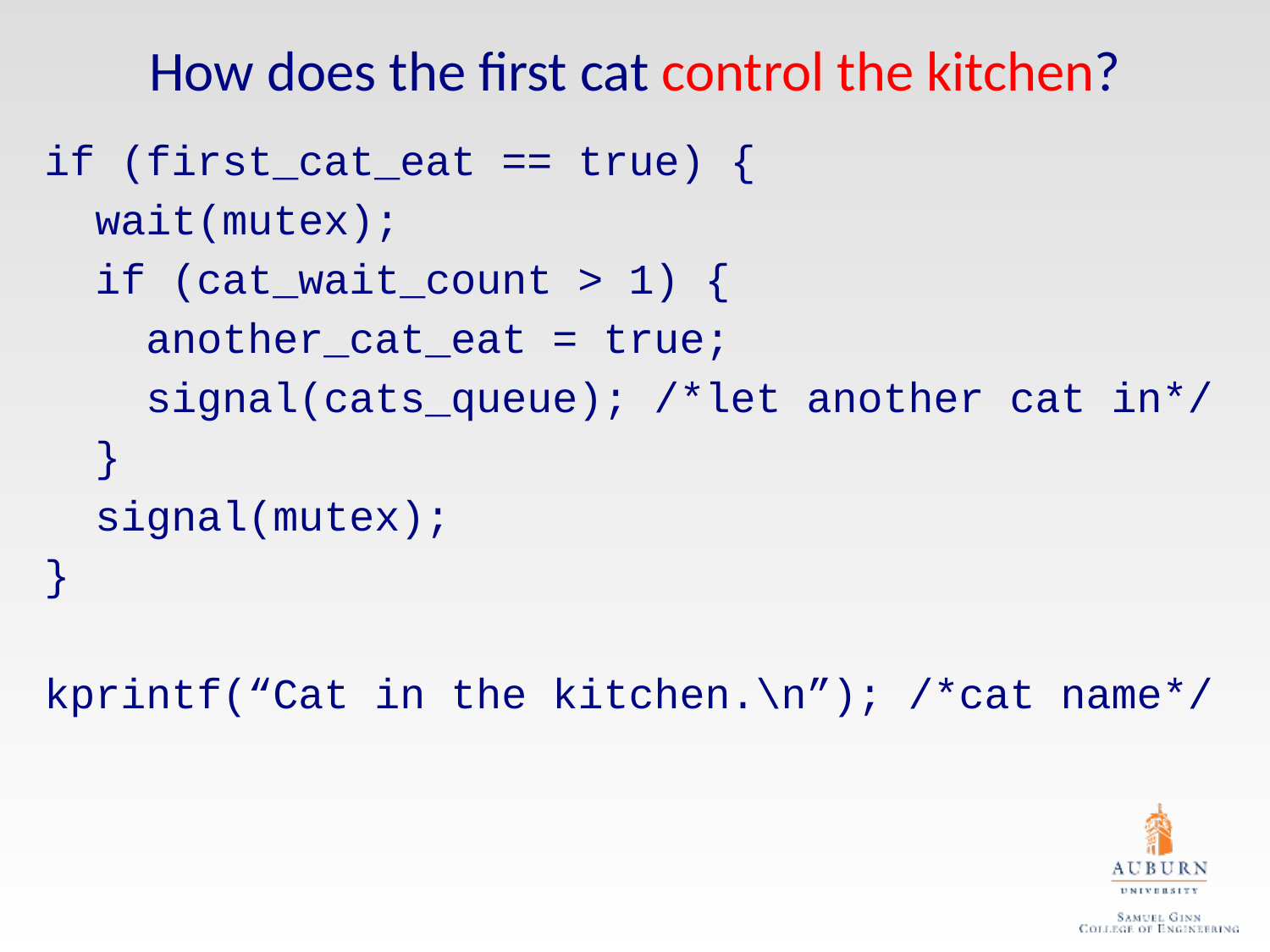

# How does the first cat control the kitchen?
if (first_cat_eat == true) {
  wait(mutex);
  if (cat_wait_count > 1) {
    another_cat_eat = true;
    signal(cats_queue); /*let another cat in*/
  }
  signal(mutex);
}

kprintf(“Cat in the kitchen.\n”); /*cat name*/